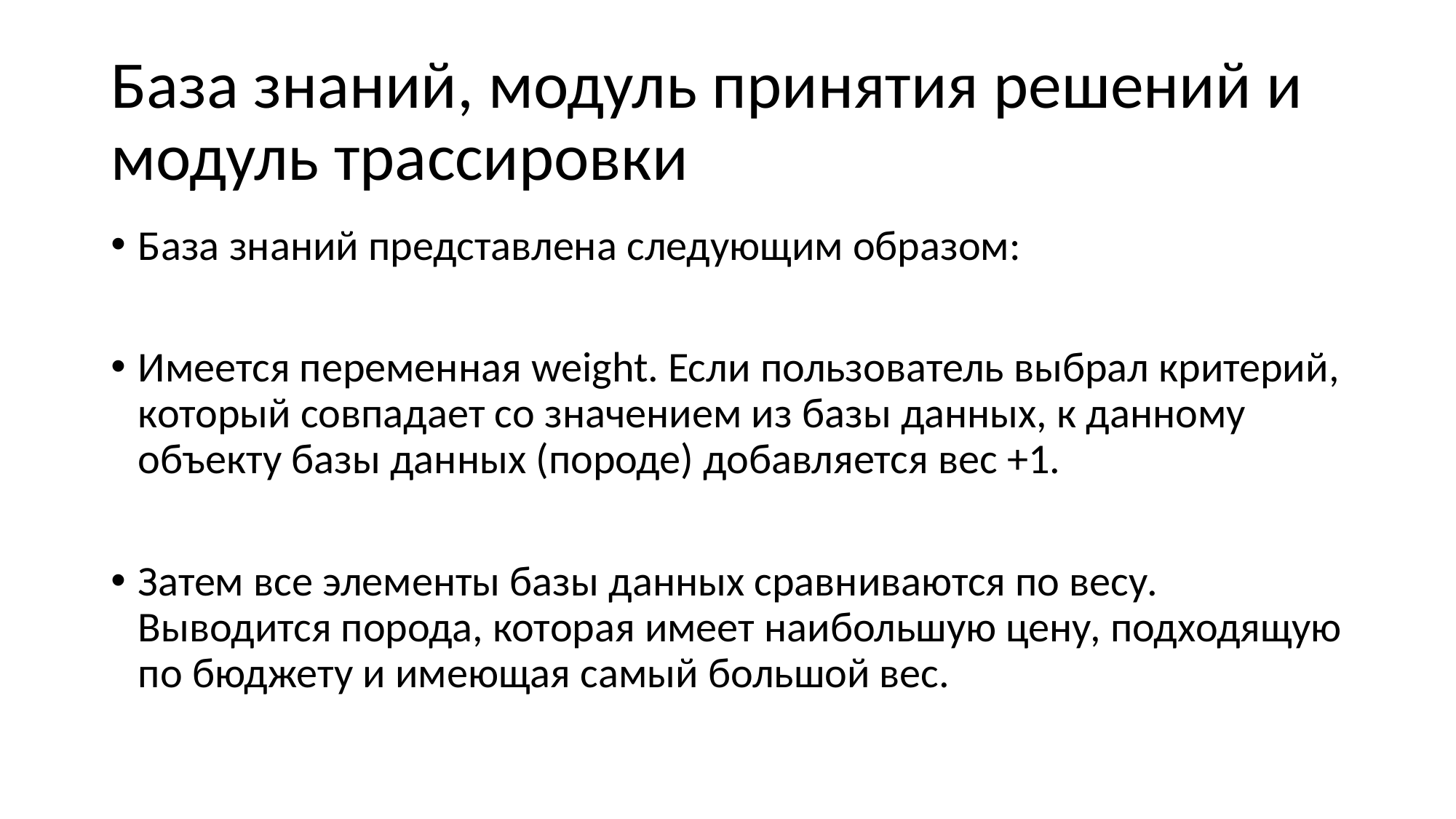

# База знаний, модуль принятия решений и модуль трассировки
База знаний представлена следующим образом:

Имеется переменная weight. Если пользователь выбрал критерий, который совпадает со значением из базы данных, к данному объекту базы данных (породе) добавляется вес +1.

Затем все элементы базы данных сравниваются по весу. Выводится порода, которая имеет наибольшую цену, подходящую по бюджету и имеющая самый большой вес.